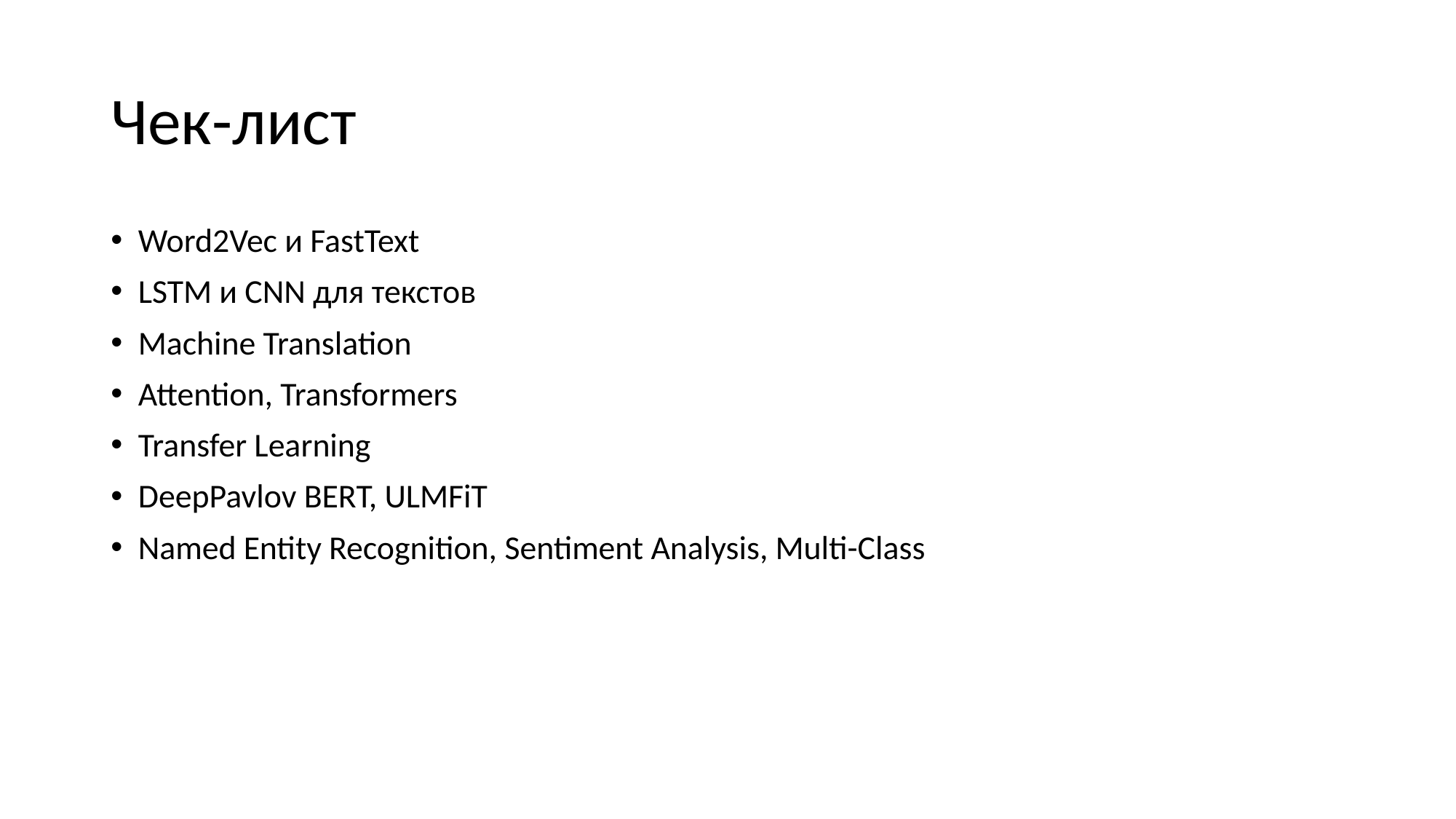

# Чек-лист
Word2Vec и FastText
LSTM и CNN для текстов
Machine Translation
Attention, Transformers
Transfer Learning
DeepPavlov BERT, ULMFiT
Named Entity Recognition, Sentiment Analysis, Multi-Class